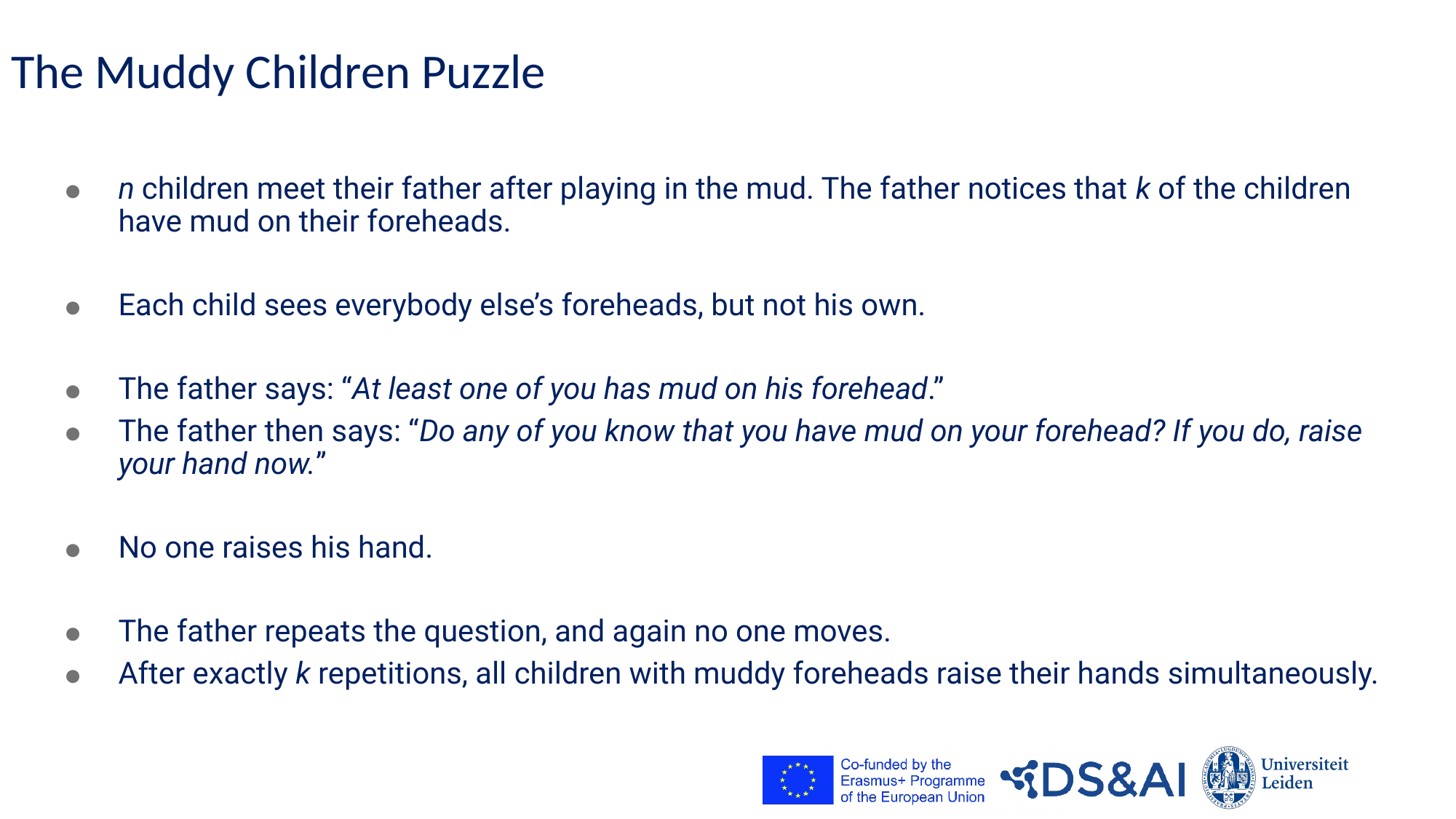

Reasoning about Knowledge
# The Muddy Children Puzzle
n children meet their father after playing in the mud. The father notices that k of the children have mud on their foreheads.

Each child sees everybody else’s foreheads, but not his own.

The father says: “At least one of you has mud on his forehead.”
The father then says: “Do any of you know that you have mud on your forehead? If you do, raise your hand now.”

No one raises his hand.

The father repeats the question, and again no one moves.
After exactly k repetitions, all children with muddy foreheads raise their hands simultaneously.
3